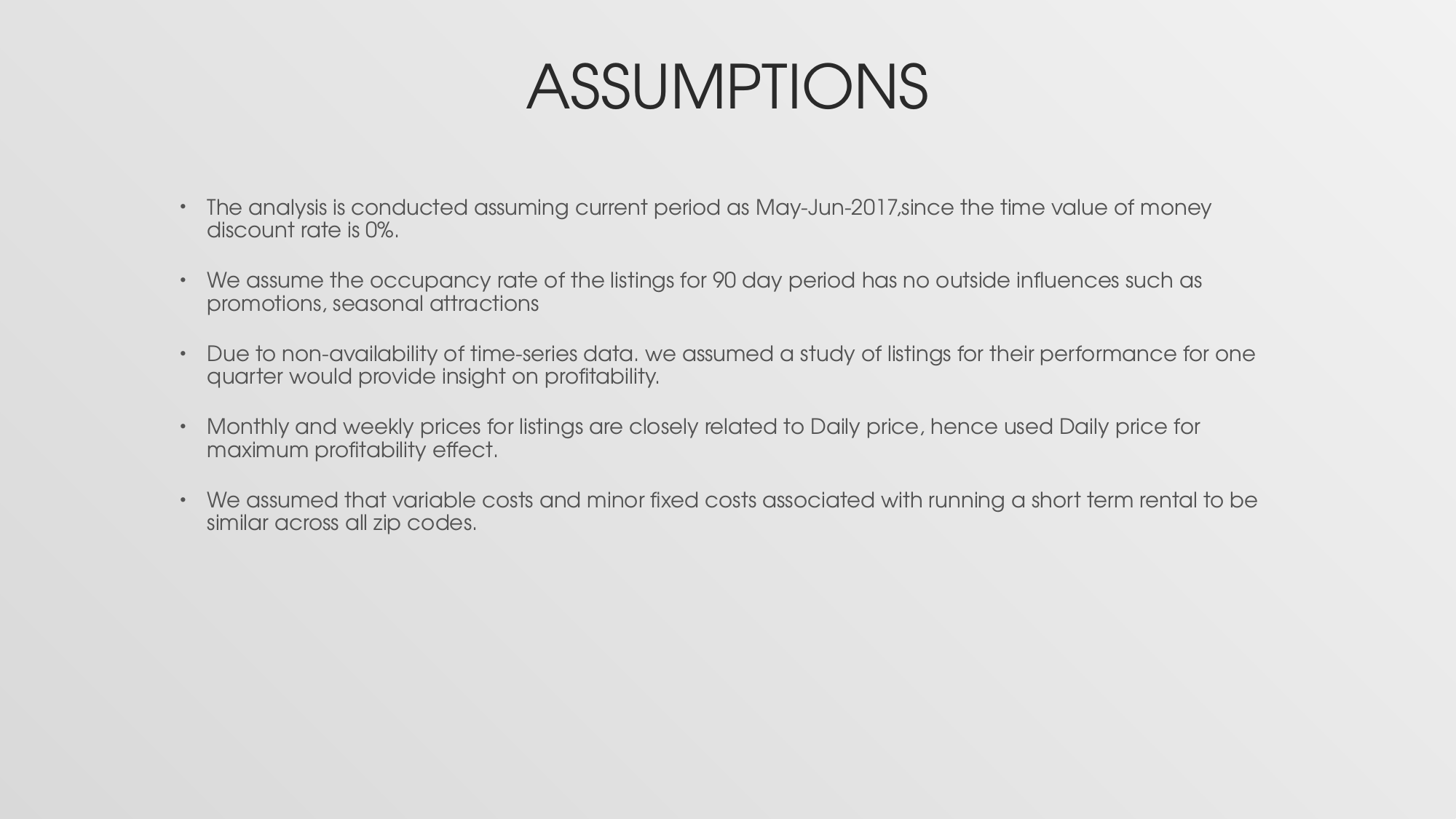

# Assumptions
The analysis is conducted assuming current period as May-Jun-2017,since the time value of money discount rate is 0%.
We assume the occupancy rate of the listings for 90 day period has no outside influences such as promotions, seasonal attractions
Due to non-availability of time-series data. we assumed a study of listings for their performance for one quarter would provide insight on profitability.
Monthly and weekly prices for listings are closely related to Daily price, hence used Daily price for maximum profitability effect.
We assumed that variable costs and minor fixed costs associated with running a short term rental to be similar across all zip codes.